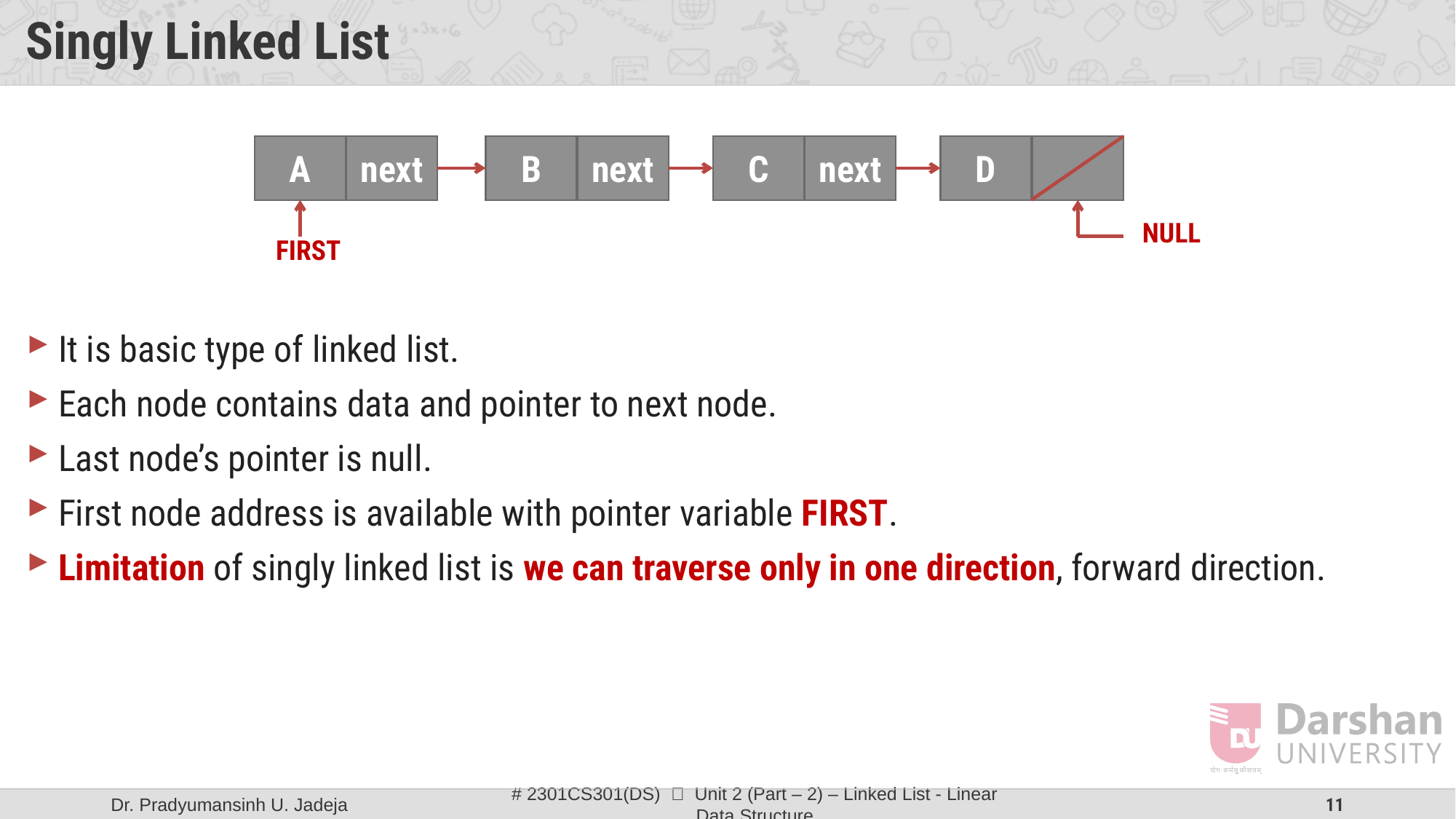

# Singly Linked List
A
next
B
next
C
next
D

NULL
FIRST
It is basic type of linked list.
Each node contains data and pointer to next node.
Last node’s pointer is null.
First node address is available with pointer variable FIRST.
Limitation of singly linked list is we can traverse only in one direction, forward direction.